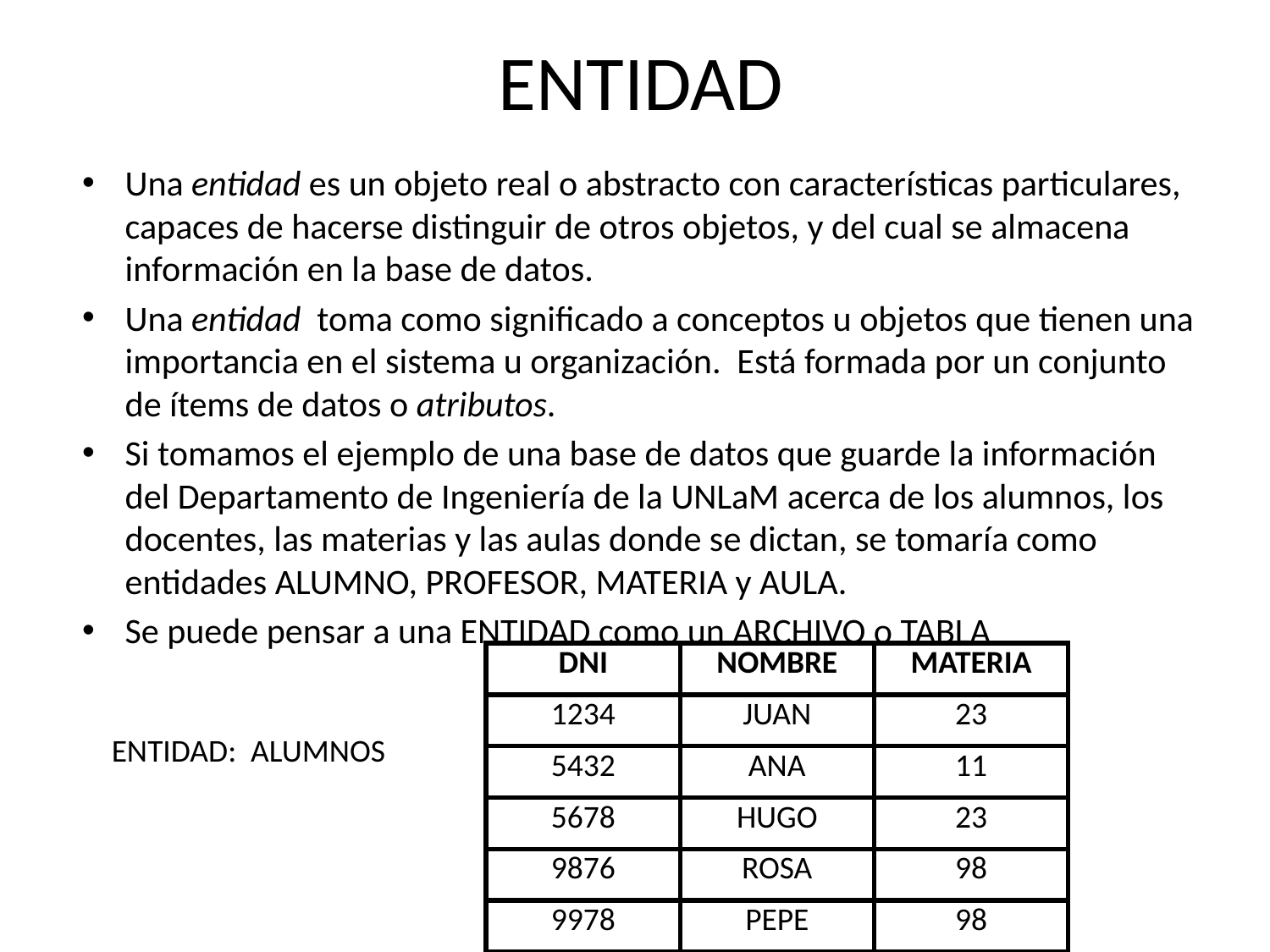

# ENTIDAD

Una entidad es un objeto real o abstracto con características particulares, capaces de hacerse distinguir de otros objetos, y del cual se almacena información en la base de datos.
Una entidad  toma como significado a conceptos u objetos que tienen una importancia en el sistema u organización.  Está formada por un conjunto de ítems de datos o atributos.
Si tomamos el ejemplo de una base de datos que guarde la información del Departamento de Ingeniería de la UNLaM acerca de los alumnos, los docentes, las materias y las aulas donde se dictan, se tomaría como entidades ALUMNO, PROFESOR, MATERIA y AULA.
Se puede pensar a una ENTIDAD como un ARCHIVO o TABLA

| DNI | NOMBRE | MATERIA |
| --- | --- | --- |
| 1234 | JUAN | 23 |
| 5432 | ANA | 11 |
| 5678 | HUGO | 23 |
| 9876 | ROSA | 98 |
| 9978 | PEPE | 98 |
ENTIDAD:  ALUMNOS